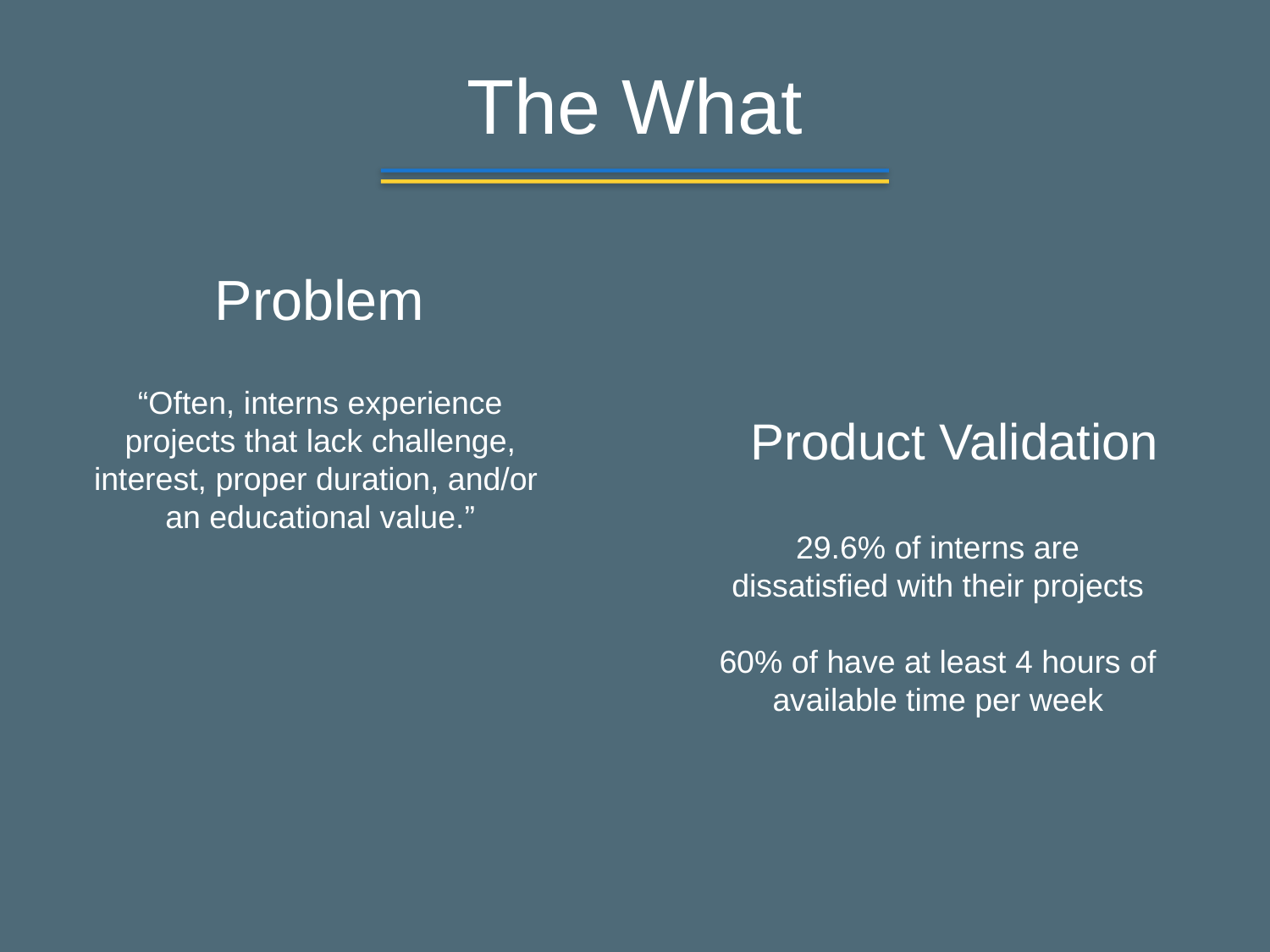

# The What

Problem

“Often, interns experience projects that lack challenge, interest, proper duration, and/or  an educational value.”

Product Validation

29.6% of interns are dissatisfied with their projects

60% of have at least 4 hours of available time per week